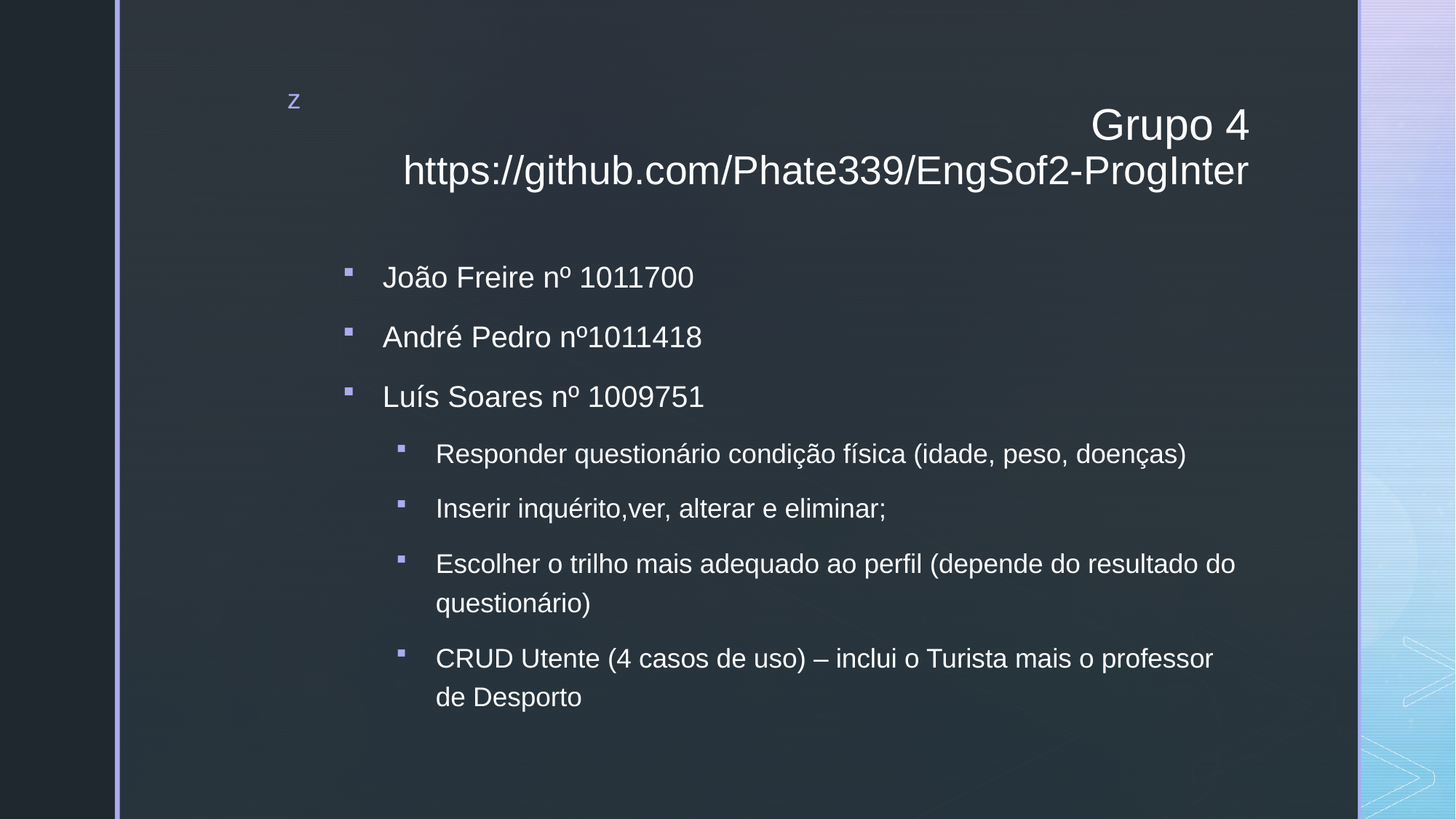

# Grupo 4 https://github.com/Phate339/EngSof2-ProgInter
João Freire nº 1011700
André Pedro nº1011418
Luís Soares nº 1009751
Responder questionário condição física (idade, peso, doenças)
Inserir inquérito,ver, alterar e eliminar;
Escolher o trilho mais adequado ao perfil (depende do resultado do questionário)
CRUD Utente (4 casos de uso) – inclui o Turista mais o professor de Desporto